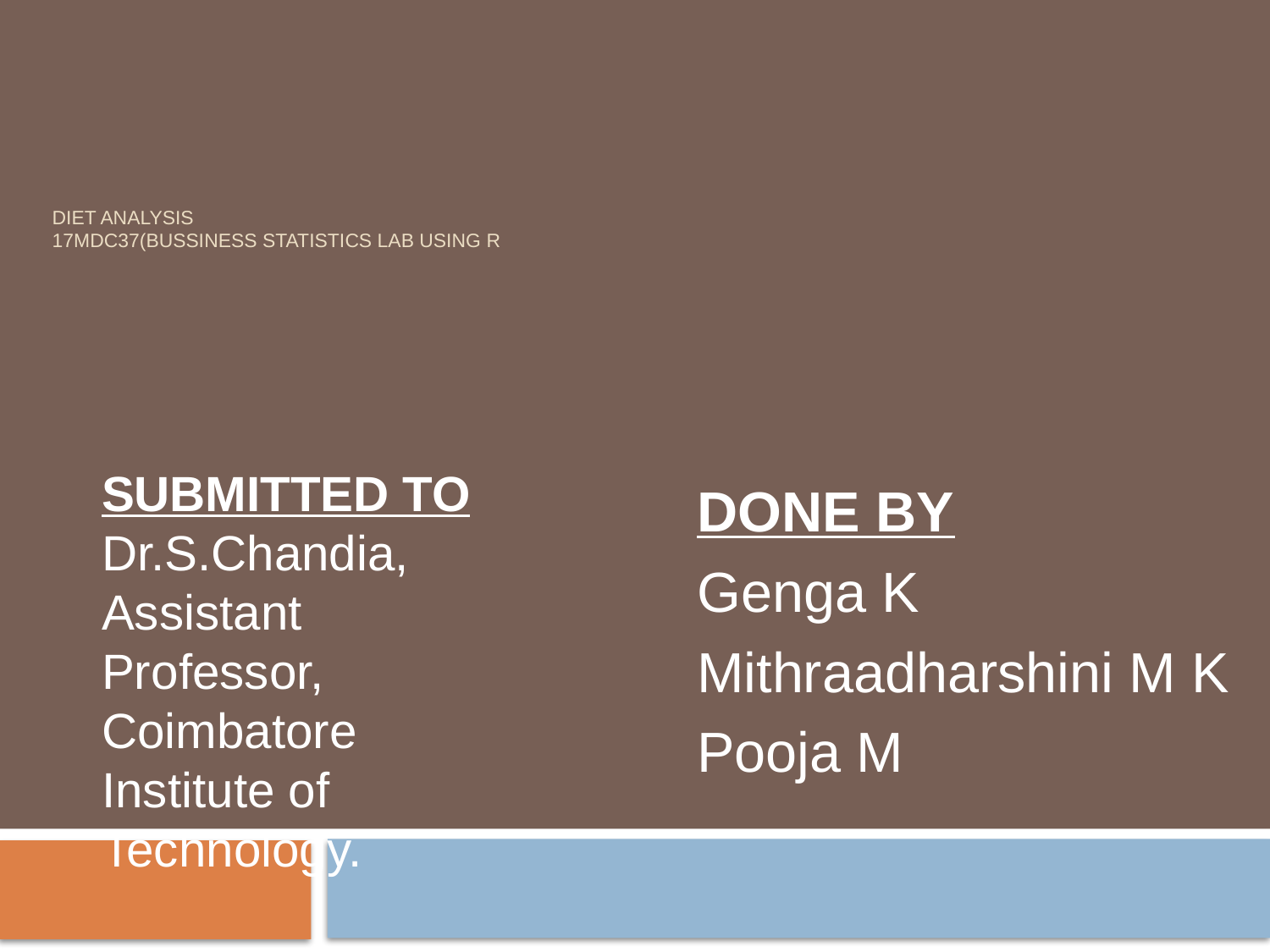

# DIET ANALYSIS 17mdc37(Bussiness statistics lab using r
SUBMITTED TO
Dr.S.Chandia,
Assistant Professor,
Coimbatore Institute of Technology.

DONE BY
Genga K
Mithraadharshini M K
Pooja M